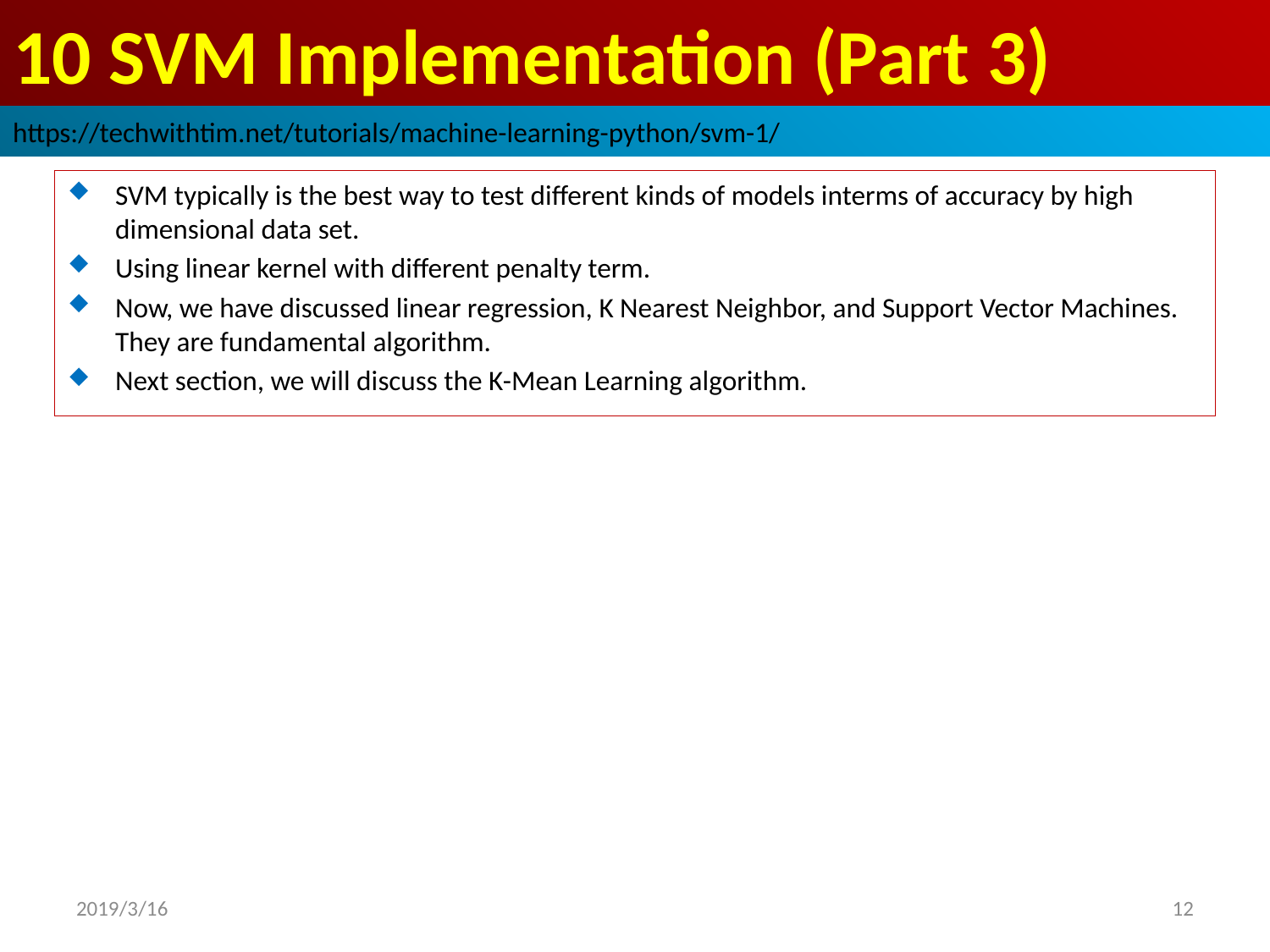

# 10 SVM Implementation (Part 3)
https://techwithtim.net/tutorials/machine-learning-python/svm-1/
SVM typically is the best way to test different kinds of models interms of accuracy by high dimensional data set.
Using linear kernel with different penalty term.
Now, we have discussed linear regression, K Nearest Neighbor, and Support Vector Machines. They are fundamental algorithm.
Next section, we will discuss the K-Mean Learning algorithm.
2019/3/16
12